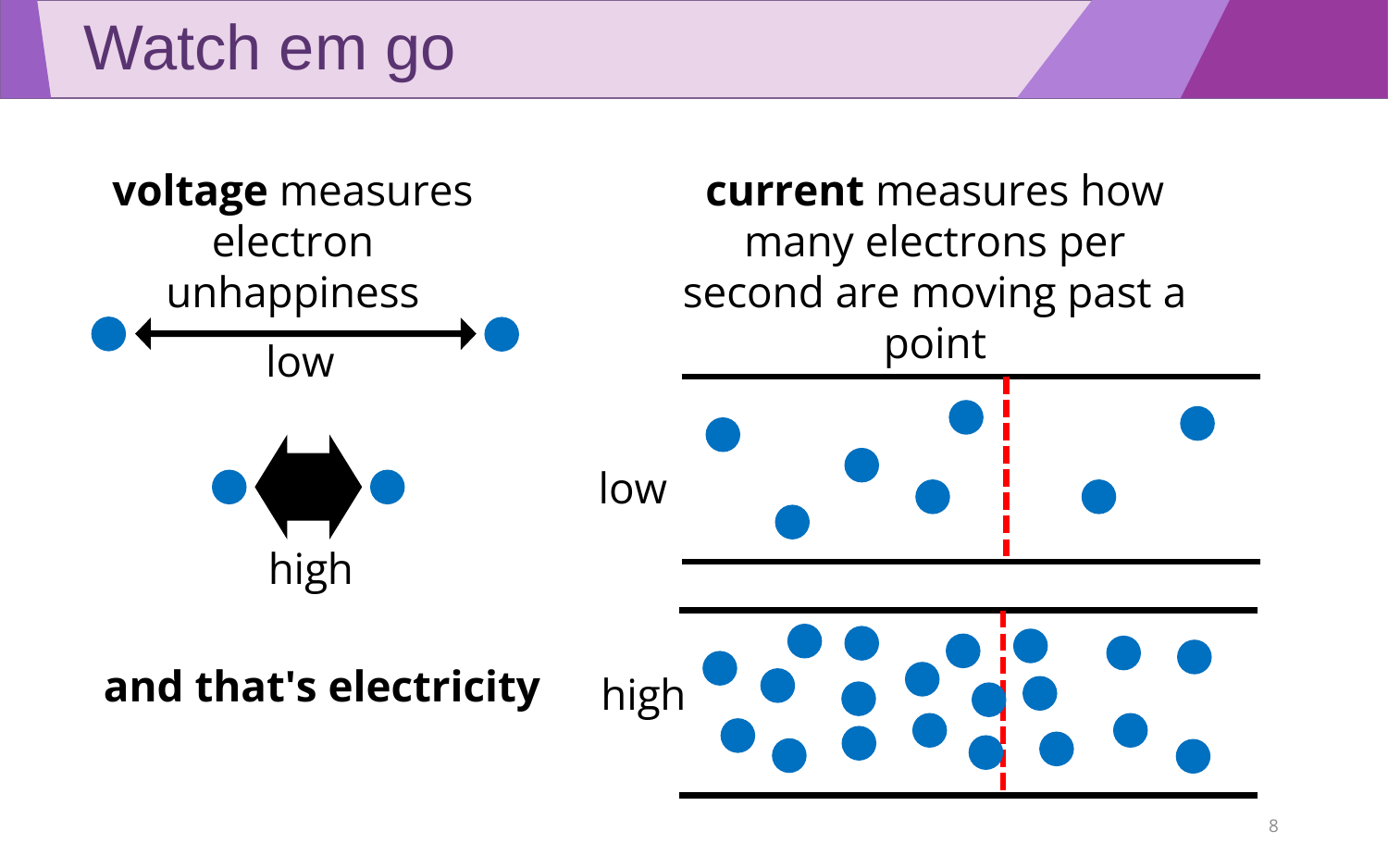

# Watch em go
voltage measures electron unhappiness
current measures how many electrons per second are moving past a point

low

low

high

high

and that's electricity
8